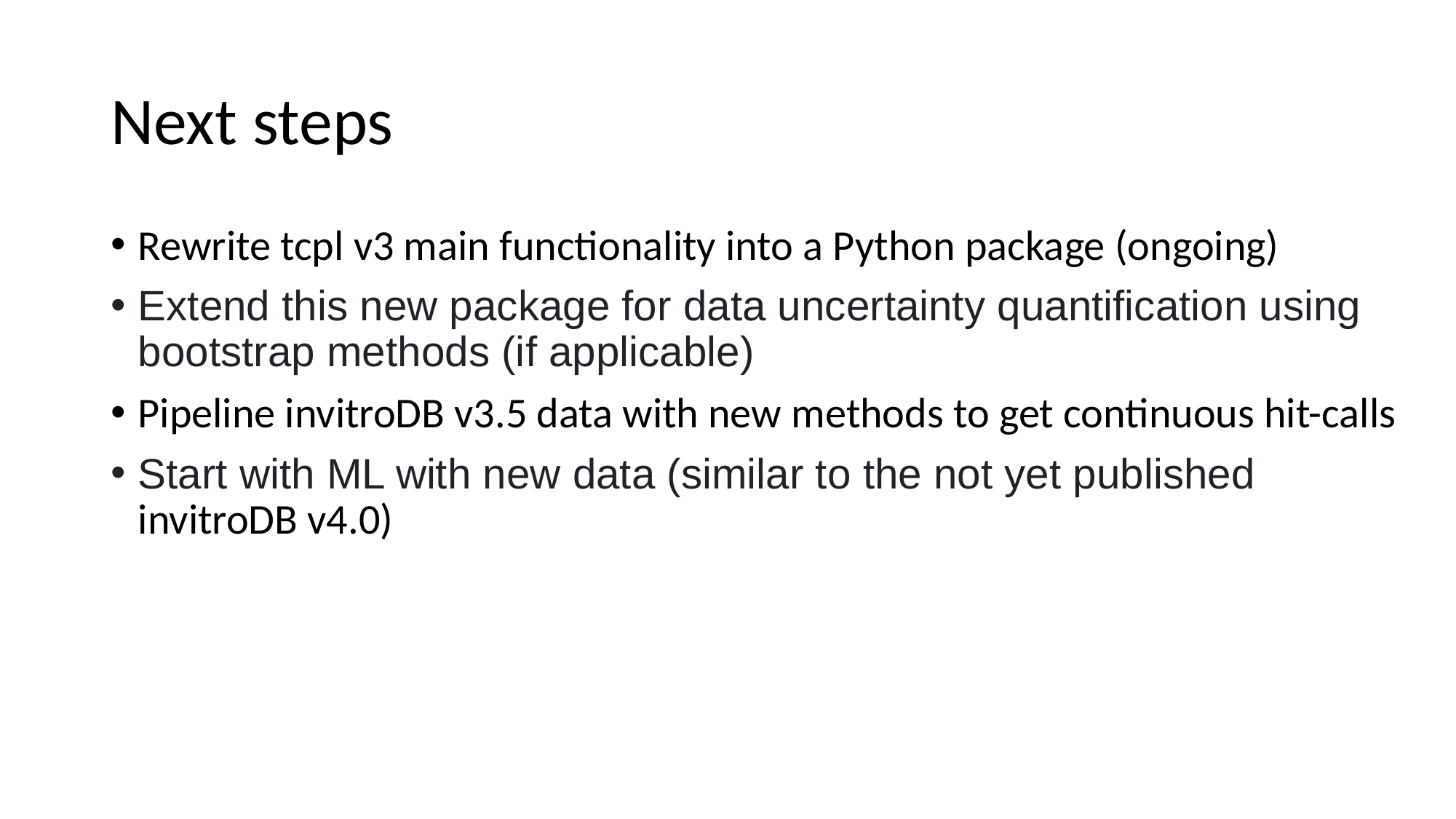

# Next steps
Rewrite tcpl v3 main functionality into a Python package (ongoing)
Extend this new package for data uncertainty quantification using bootstrap methods (if applicable)
Pipeline invitroDB v3.5 data with new methods to get continuous hit-calls
Start with ML with new data (similar to the not yet published invitroDB v4.0)